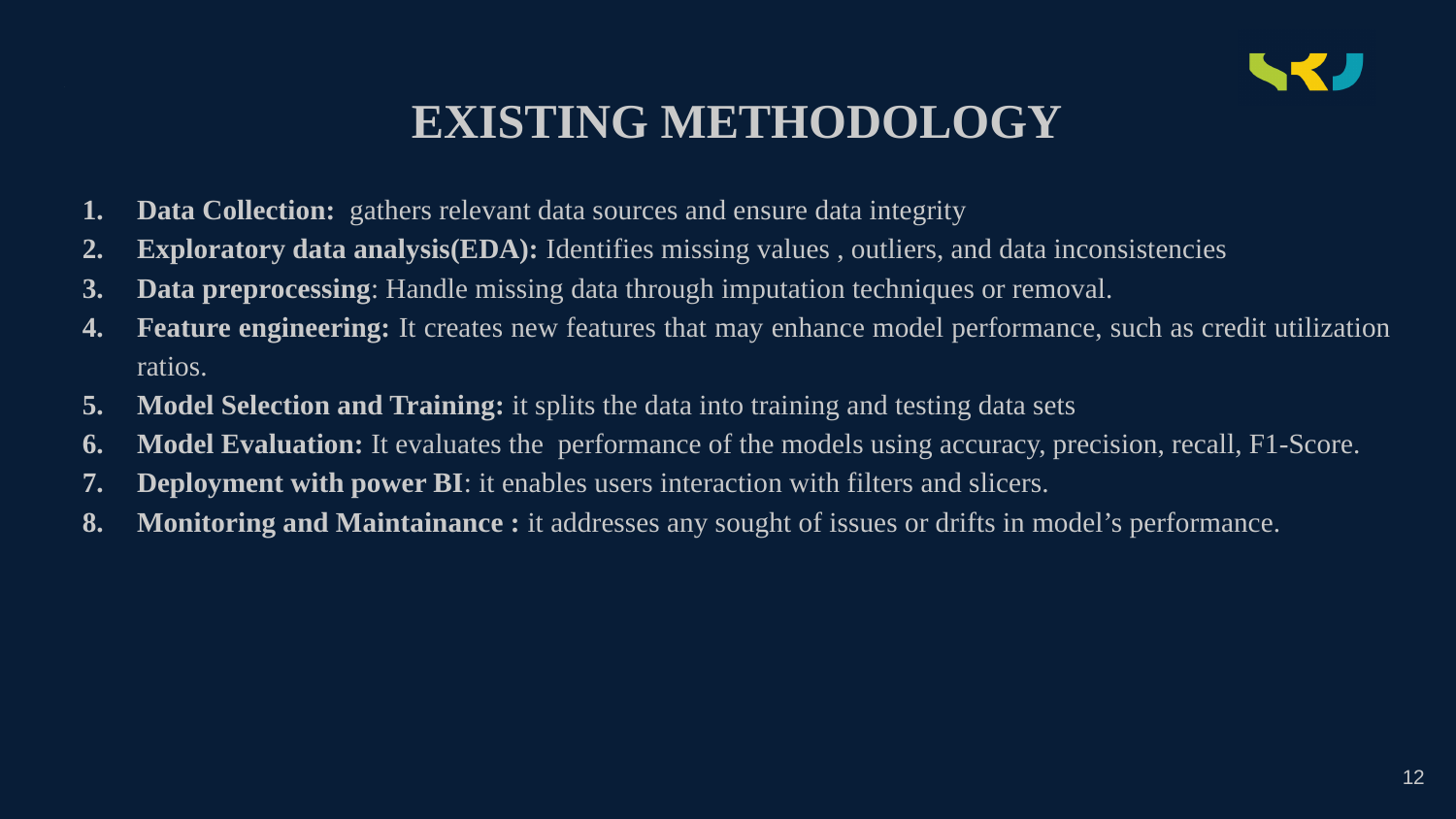

EXISTING METHODOLOGY

Data Collection:  gathers relevant data sources and ensure data integrity
Exploratory data analysis(EDA): Identifies missing values , outliers, and data inconsistencies
Data preprocessing: Handle missing data through imputation techniques or removal.
Feature engineering: It creates new features that may enhance model performance, such as credit utilization ratios.
Model Selection and Training: it splits the data into training and testing data sets
Model Evaluation: It evaluates the  performance of the models using accuracy, precision, recall, F1-Score.
Deployment with power BI: it enables users interaction with filters and slicers.
Monitoring and Maintainance : it addresses any sought of issues or drifts in model’s performance.

# .
12